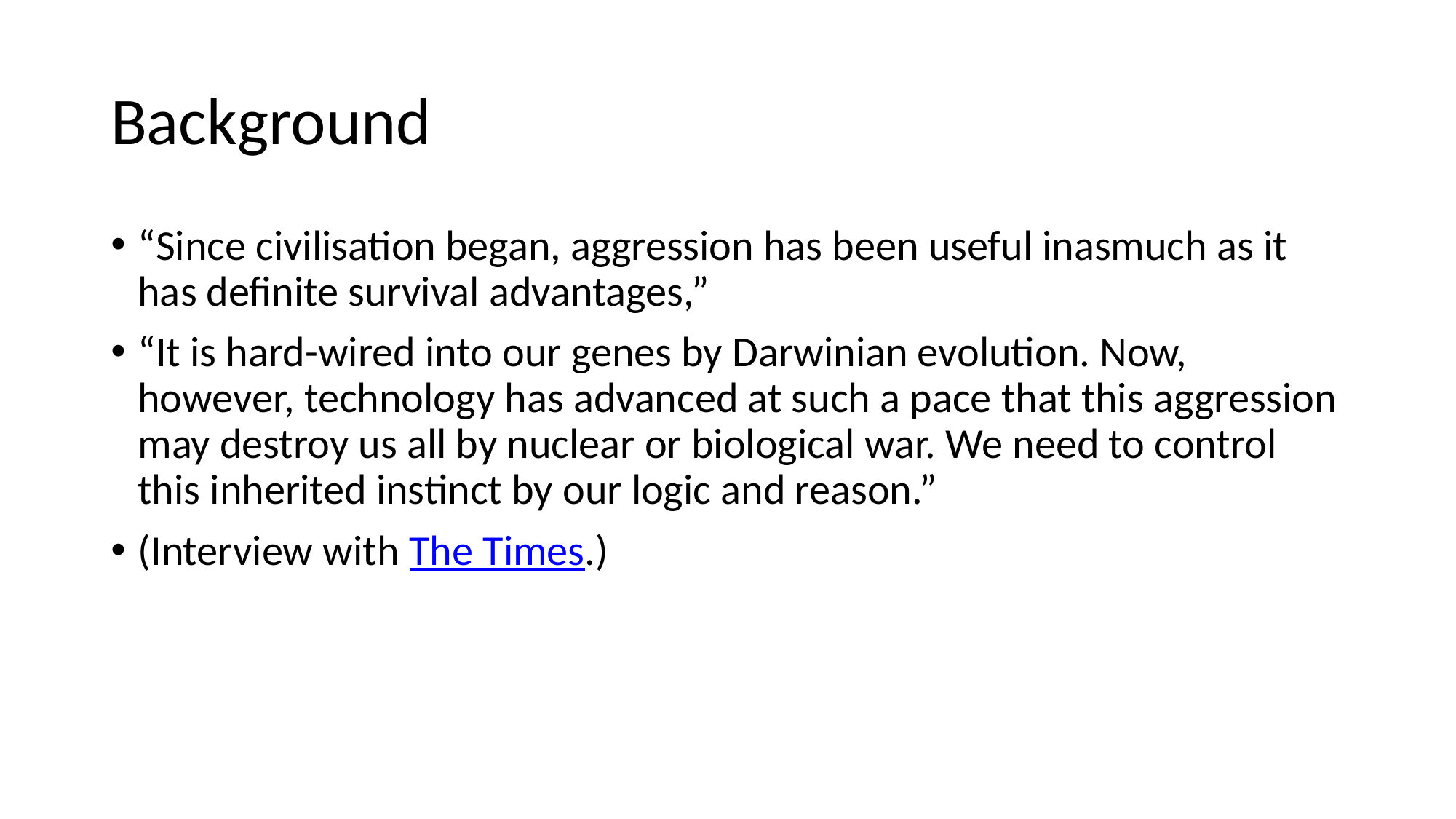

Background
“Since civilisation began, aggression has been useful inasmuch as it has definite survival advantages,”
“It is hard-wired into our genes by Darwinian evolution. Now, however, technology has advanced at such a pace that this aggression may destroy us all by nuclear or biological war. We need to control this inherited instinct by our logic and reason.”
(Interview with The Times.)